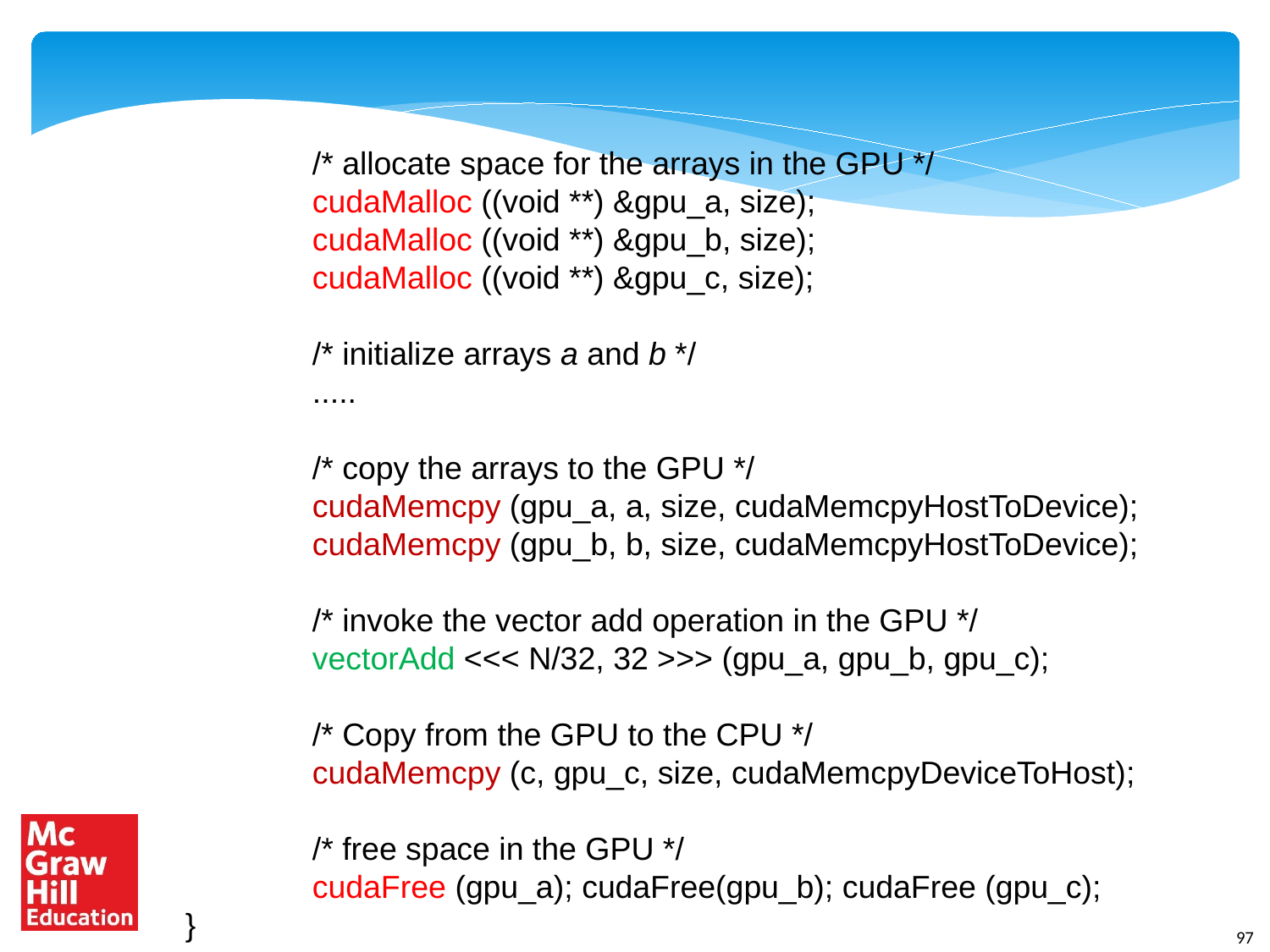

/* allocate space for the arrays in the GPU */
	cudaMalloc ((void **) &gpu_a, size);
	cudaMalloc ((void **) &gpu_b, size);
	cudaMalloc ((void **) &gpu_c, size);

	/* initialize arrays a and b */
	.....

	/* copy the arrays to the GPU */
	cudaMemcpy (gpu_a, a, size, cudaMemcpyHostToDevice);
	cudaMemcpy (gpu_b, b, size, cudaMemcpyHostToDevice);

	/* invoke the vector add operation in the GPU */
	vectorAdd <<< N/32, 32 >>> (gpu_a, gpu_b, gpu_c);

	/* Copy from the GPU to the CPU */
	cudaMemcpy (c, gpu_c, size, cudaMemcpyDeviceToHost);

	/* free space in the GPU */
	cudaFree (gpu_a); cudaFree(gpu_b); cudaFree (gpu_c);
}